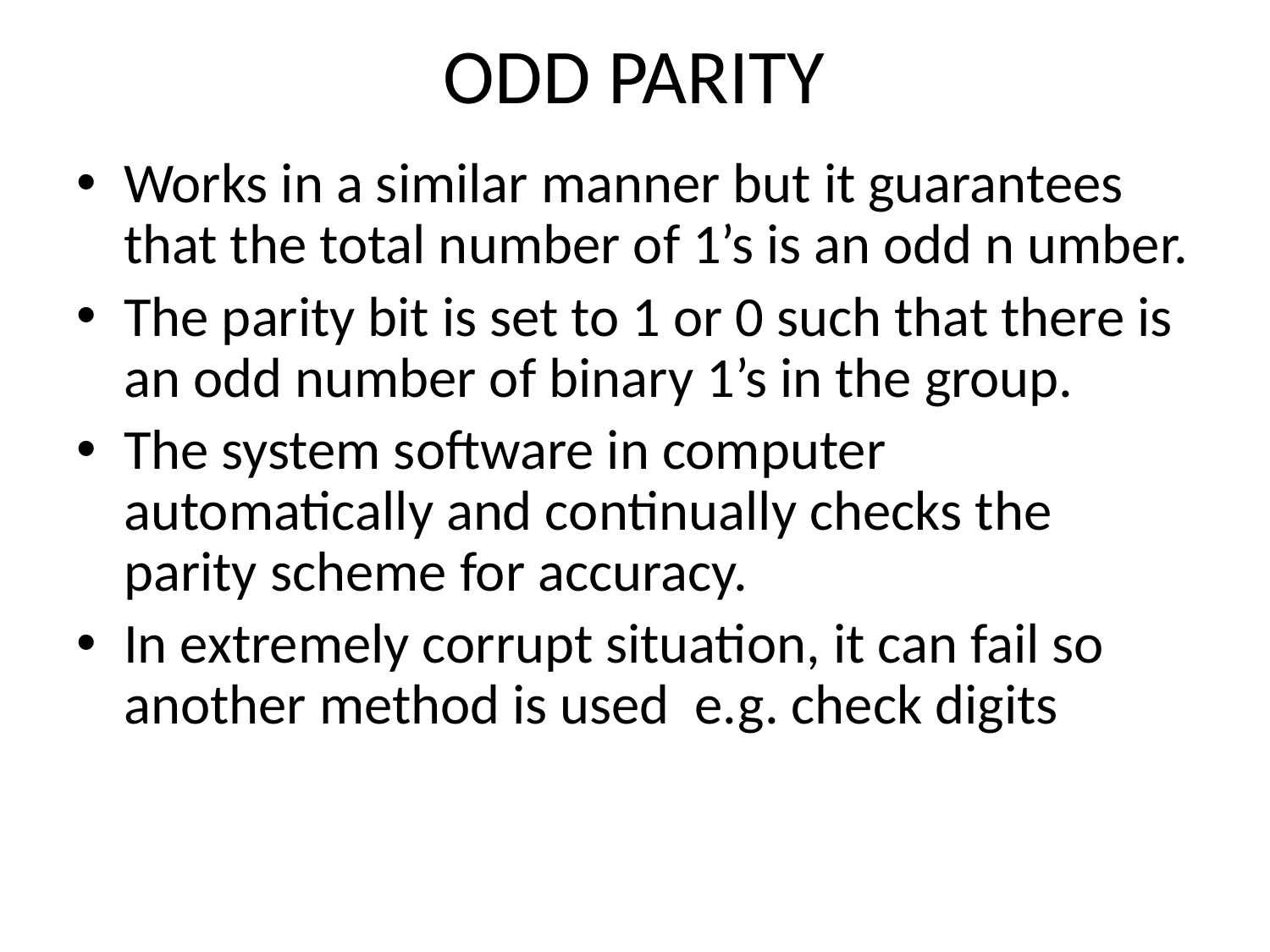

# ODD PARITY
Works in a similar manner but it guarantees that the total number of 1’s is an odd n umber.
The parity bit is set to 1 or 0 such that there is an odd number of binary 1’s in the group.
The system software in computer automatically and continually checks the parity scheme for accuracy.
In extremely corrupt situation, it can fail so another method is used  e.g. check digits